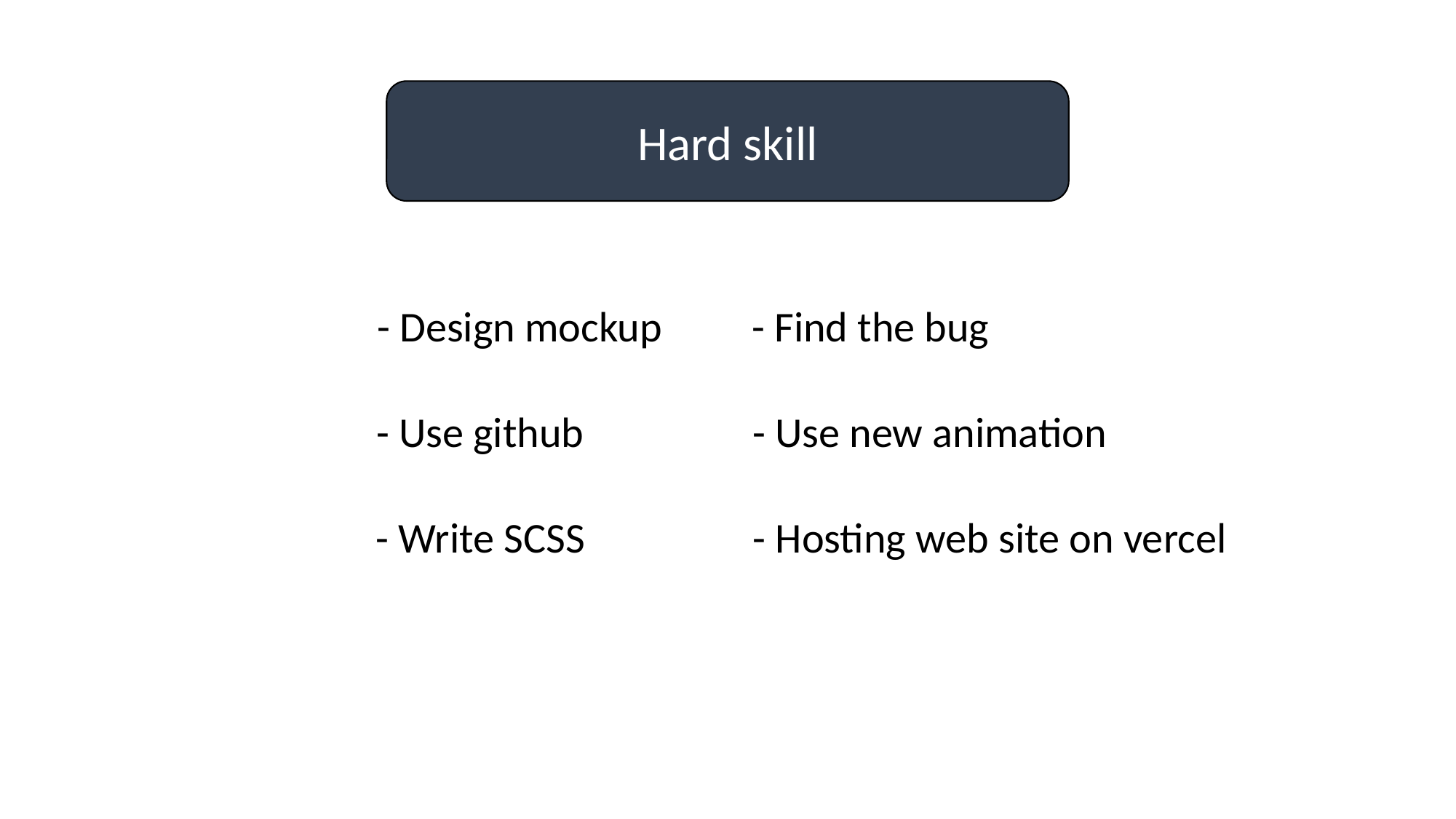

Hard skill
- Design mockup
- Find the bug
- Use github
- Use new animation
- Write SCSS
- Hosting web site on vercel